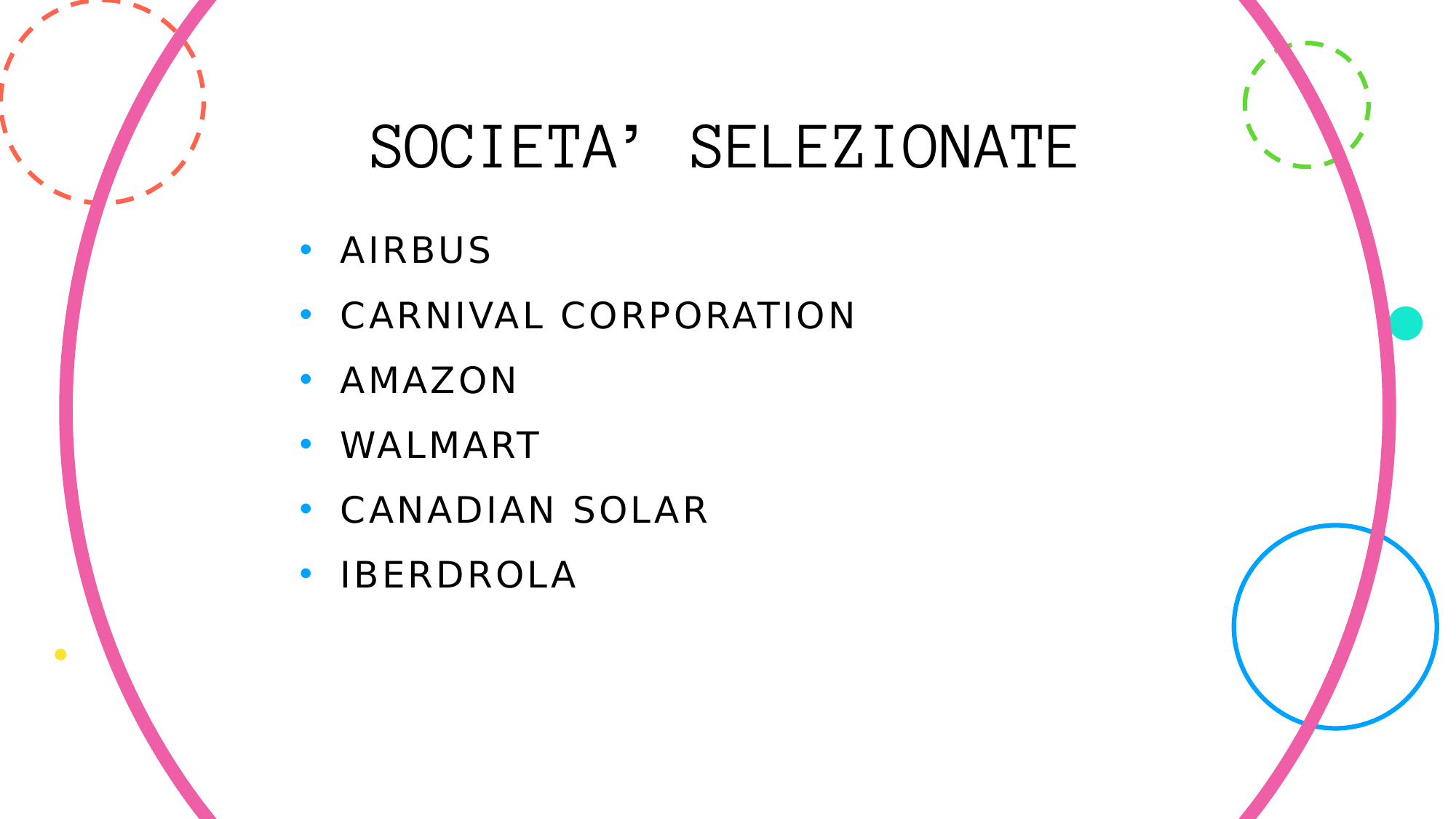

# SOCIETA’ SELEZIONATE
Airbus
Carnival corporation
Amazon
Walmart
Canadian solar
Iberdrola